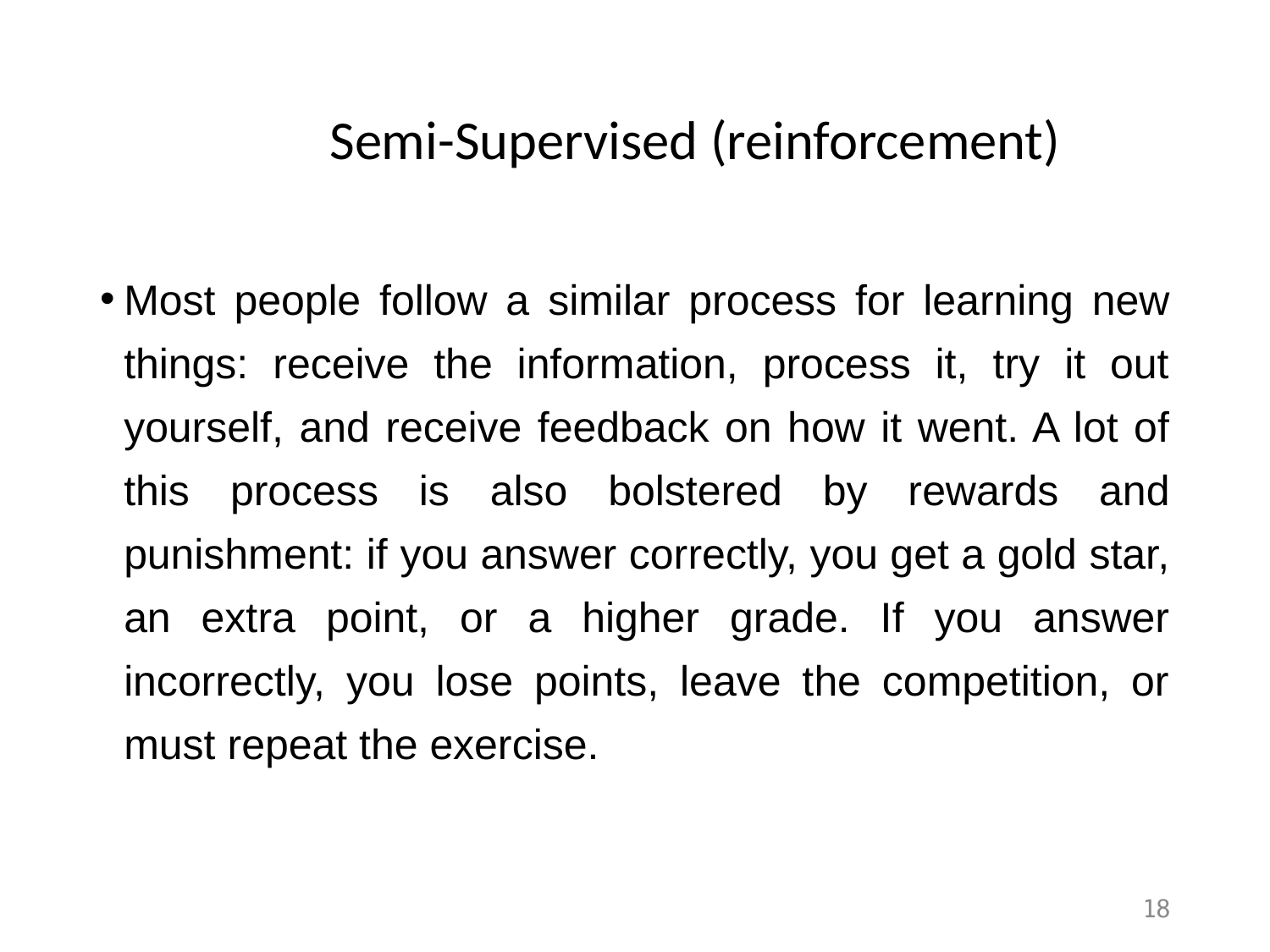

# Semi-Supervised (reinforcement)
Most people follow a similar process for learning new things: receive the information, process it, try it out yourself, and receive feedback on how it went. A lot of this process is also bolstered by rewards and punishment: if you answer correctly, you get a gold star, an extra point, or a higher grade. If you answer incorrectly, you lose points, leave the competition, or must repeat the exercise.
18